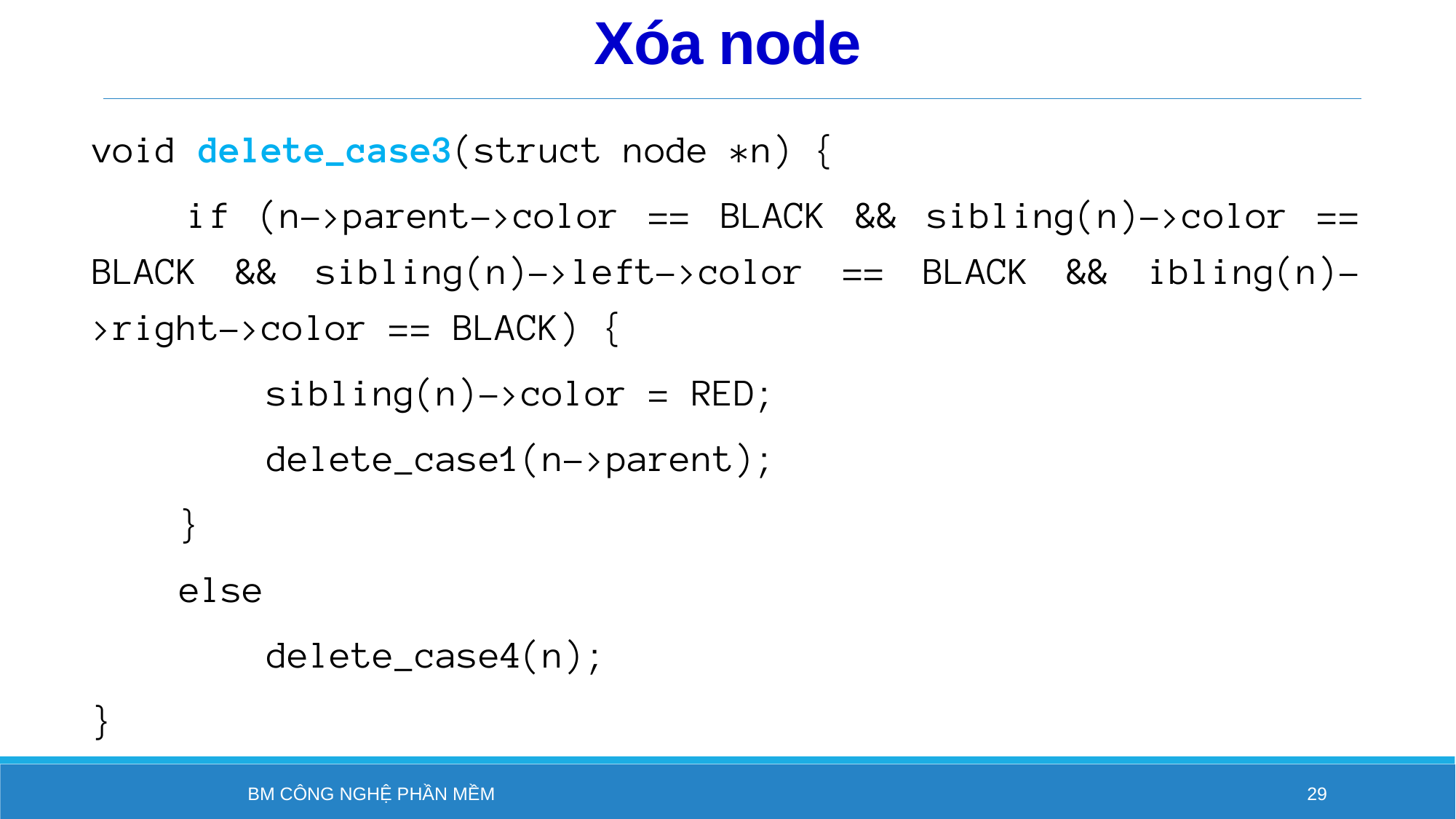

# Xóa node
void delete_case3(struct node *n) {
 	if (n->parent->color == BLACK && sibling(n)->color == BLACK && sibling(n)->left->color == BLACK && ibling(n)->right->color == BLACK) {
 		sibling(n)->color = RED;
 		delete_case1(n->parent);
	}
 	else
 		delete_case4(n);
}
BM Công nghệ phần mềm
29